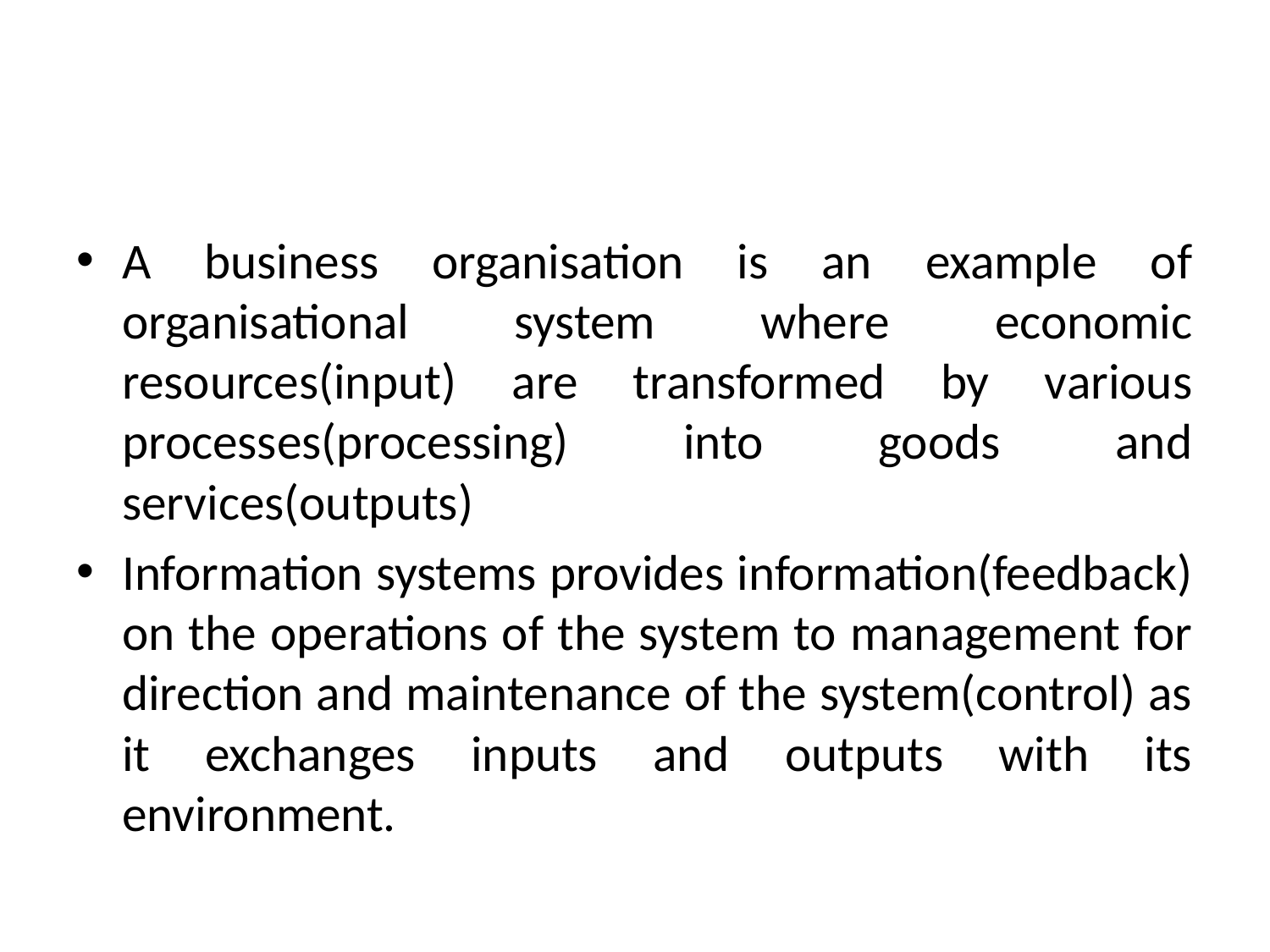

#
A business organisation is an example of organisational system where economic resources(input) are transformed by various processes(processing) into goods and services(outputs)
Information systems provides information(feedback) on the operations of the system to management for direction and maintenance of the system(control) as it exchanges inputs and outputs with its environment.